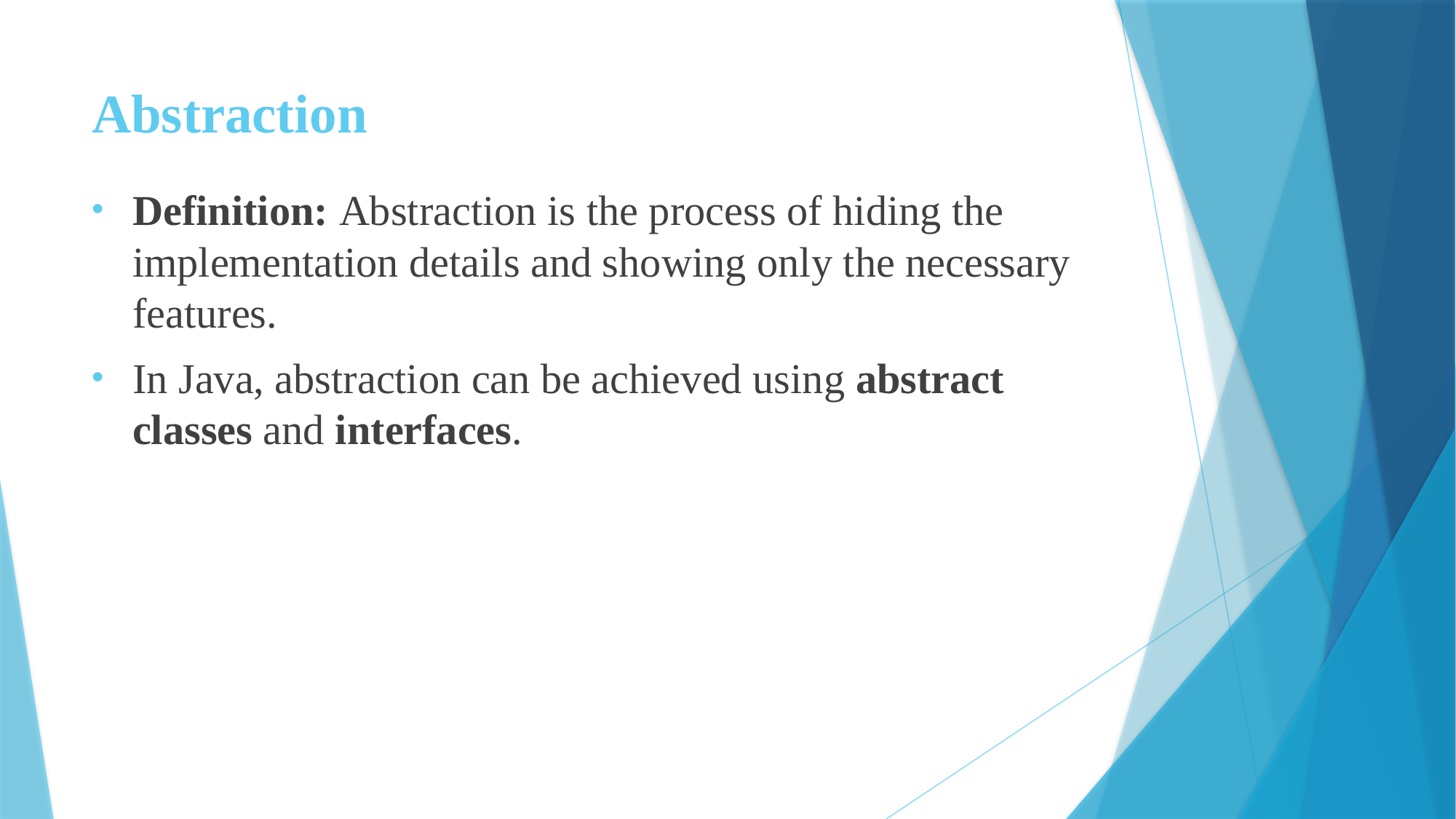

# Abstraction
Definition: Abstraction is the process of hiding the implementation details and showing only the necessary features.
In Java, abstraction can be achieved using abstract classes and interfaces.